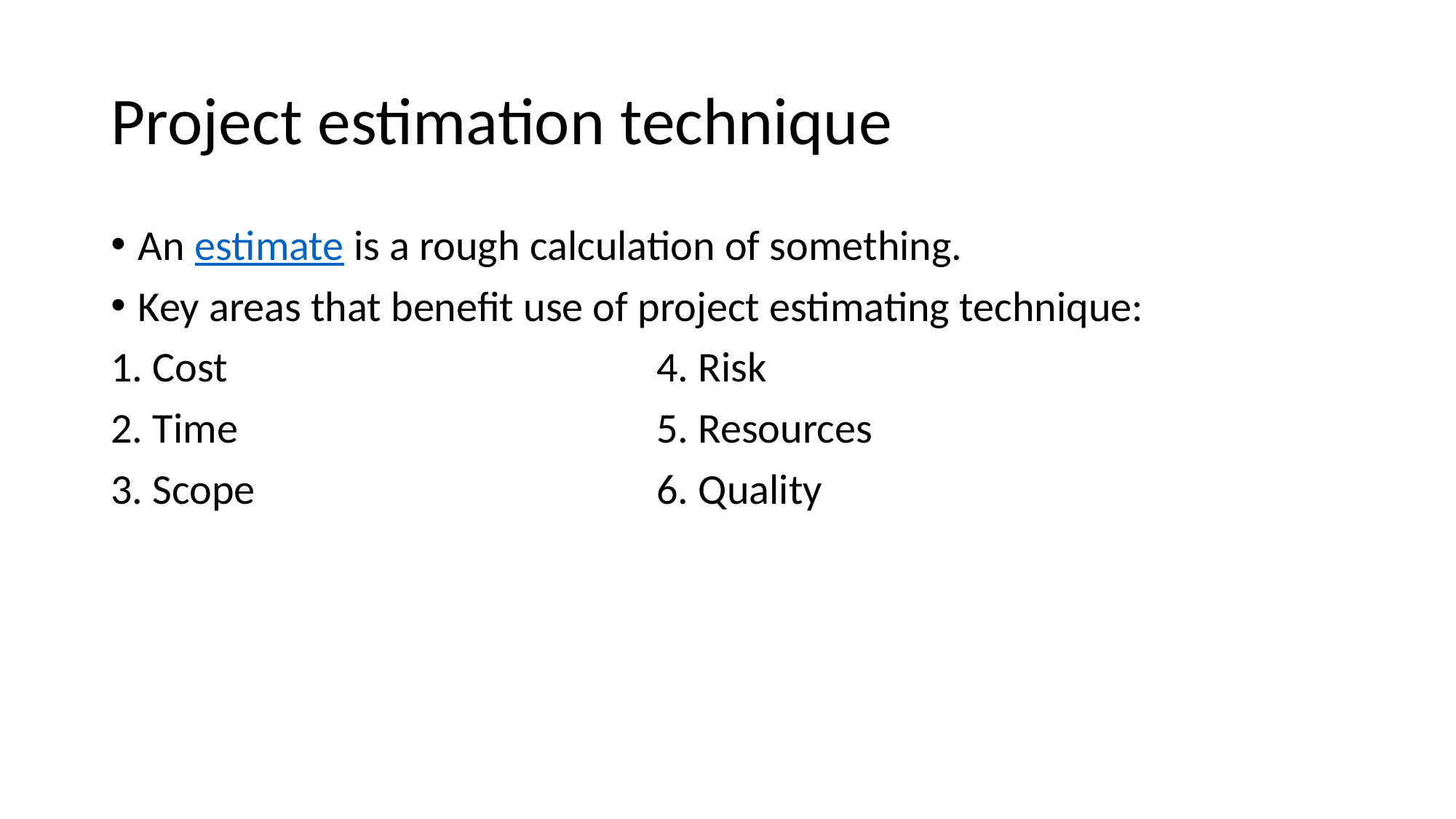

# Project estimation technique
An estimate is a rough calculation of something.
Key areas that benefit use of project estimating technique:
1. Cost				4. Risk
2. Time				5. Resources
3. Scope				6. Quality